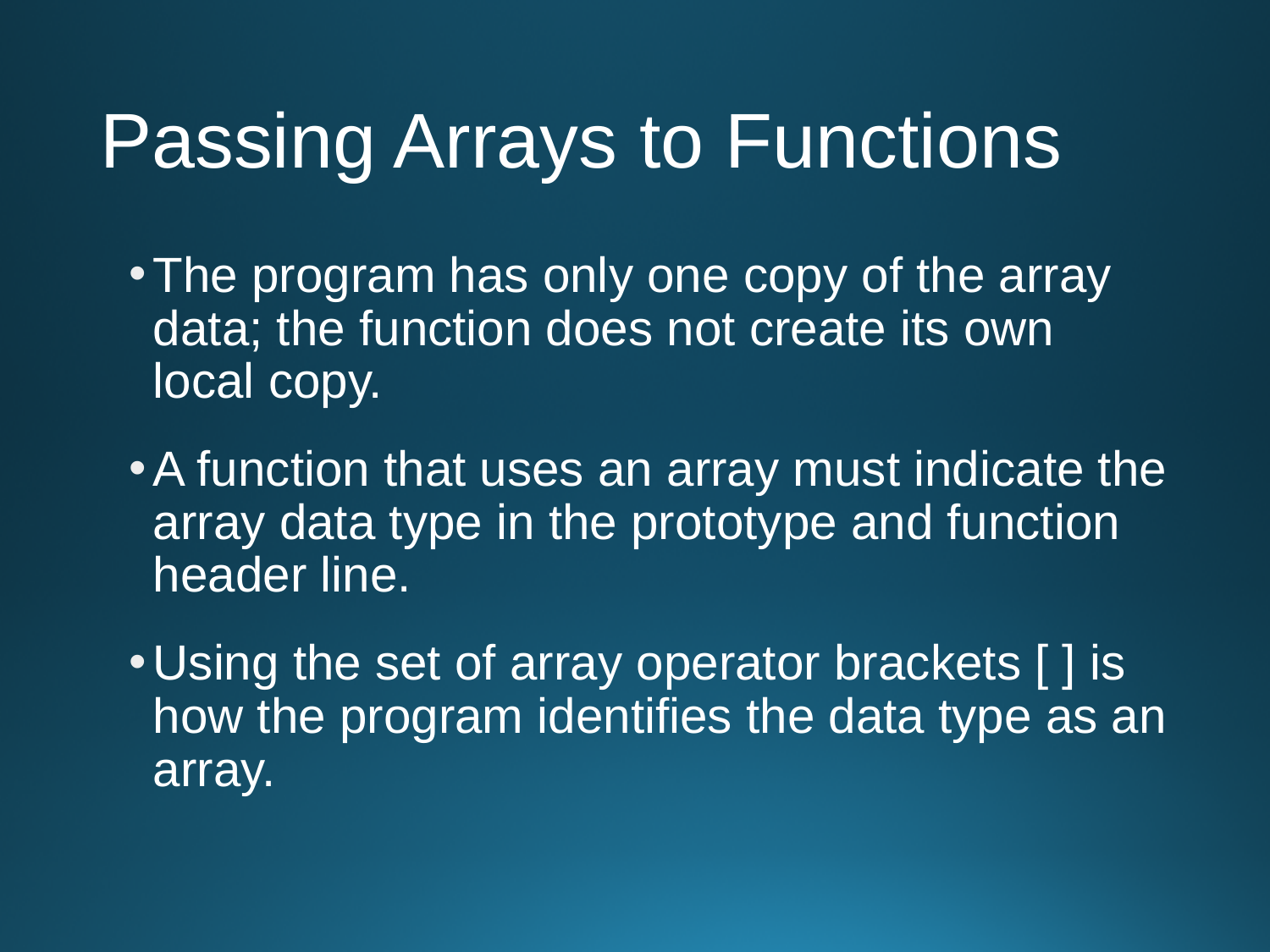

# Passing Arrays to Functions
The program has only one copy of the array data; the function does not create its own local copy.
A function that uses an array must indicate the array data type in the prototype and function header line.
Using the set of array operator brackets [ ] is how the program identifies the data type as an array.